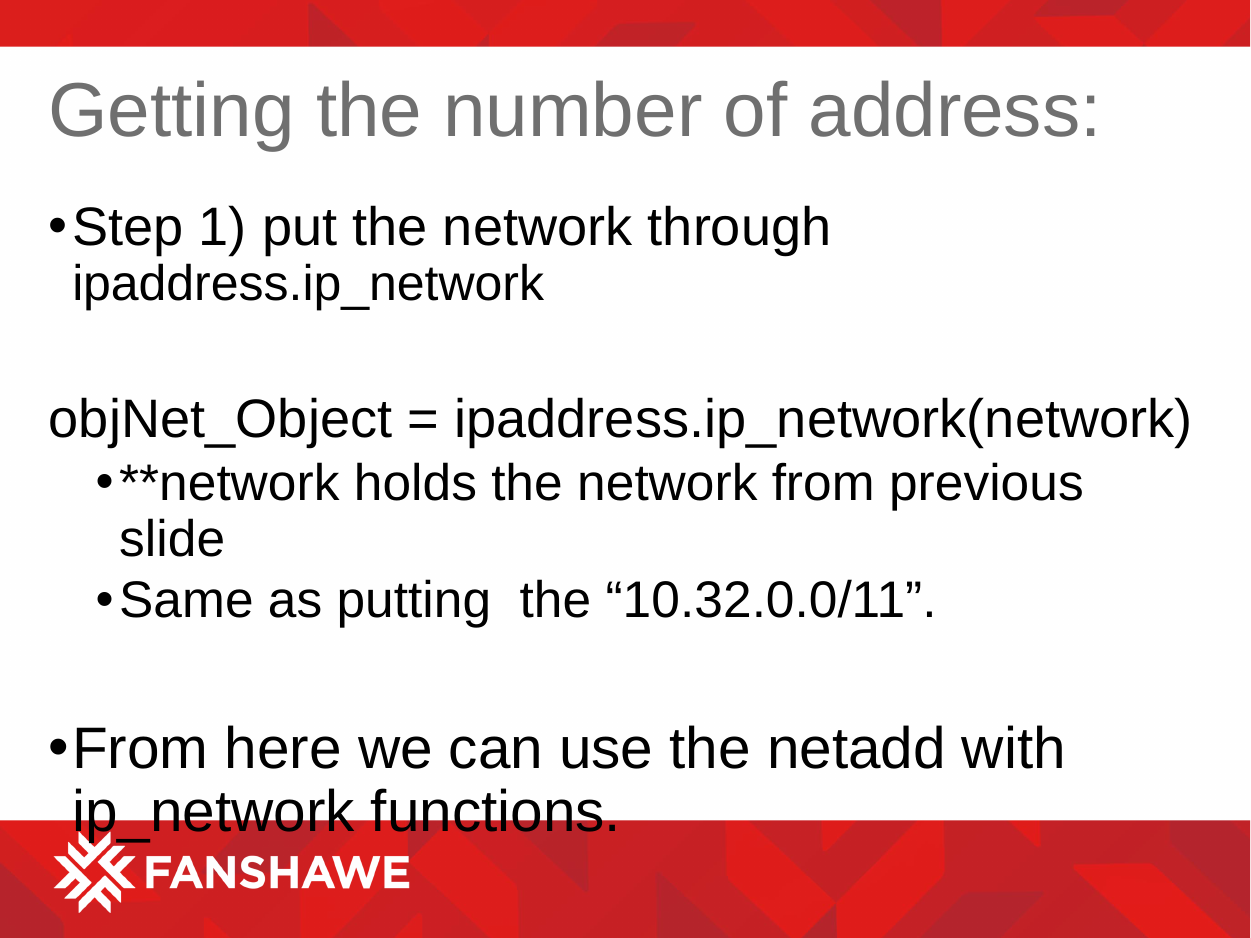

# Getting the number of address:
Step 1) put the network through ipaddress.ip_network

objNet_Object = ipaddress.ip_network(network)
**network holds the network from previous slide
Same as putting  the “10.32.0.0/11”.

From here we can use the netadd with ip_network functions.